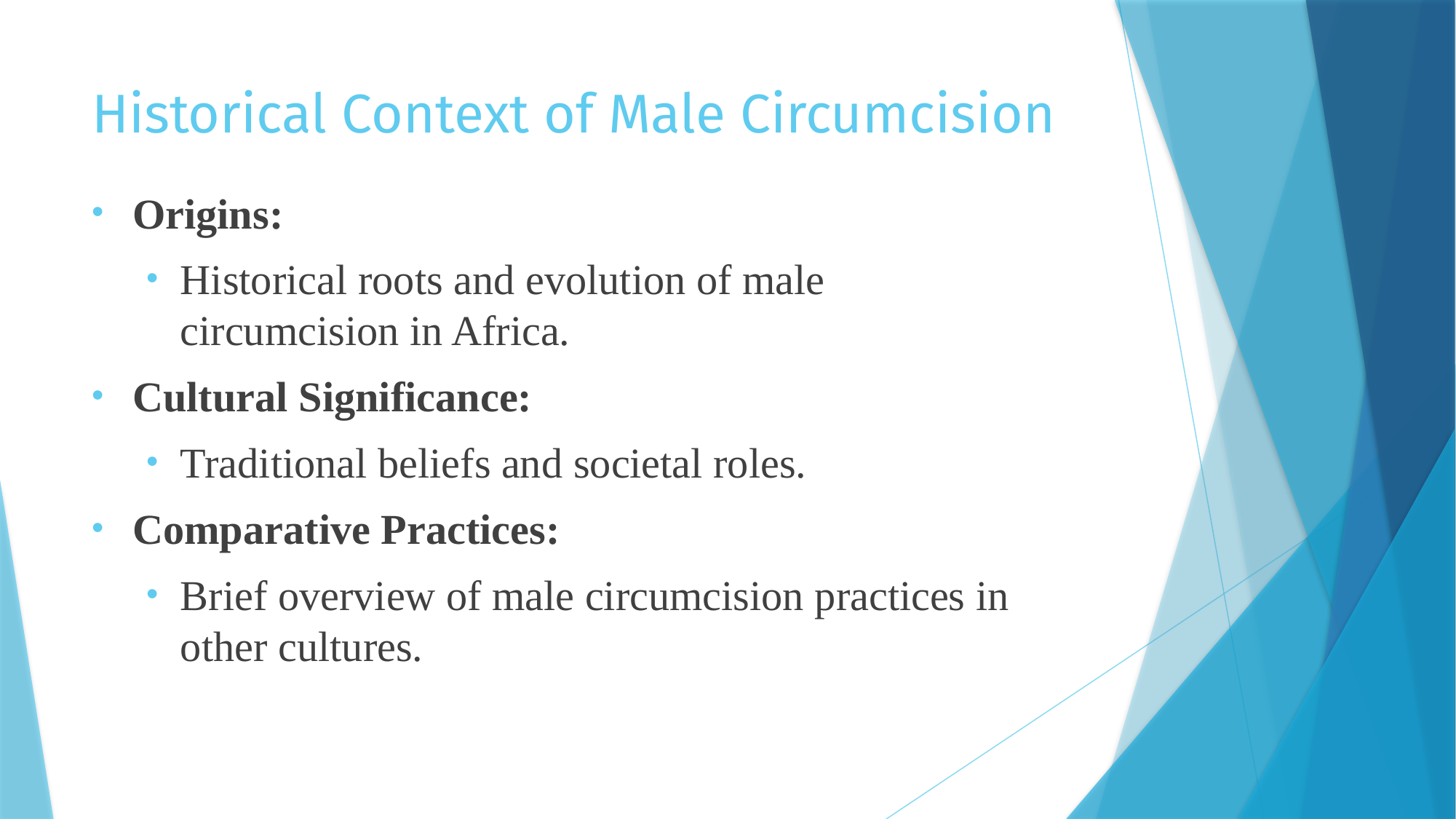

# Historical Context of Male Circumcision
Origins:
Historical roots and evolution of male circumcision in Africa.
Cultural Significance:
Traditional beliefs and societal roles.
Comparative Practices:
Brief overview of male circumcision practices in other cultures.